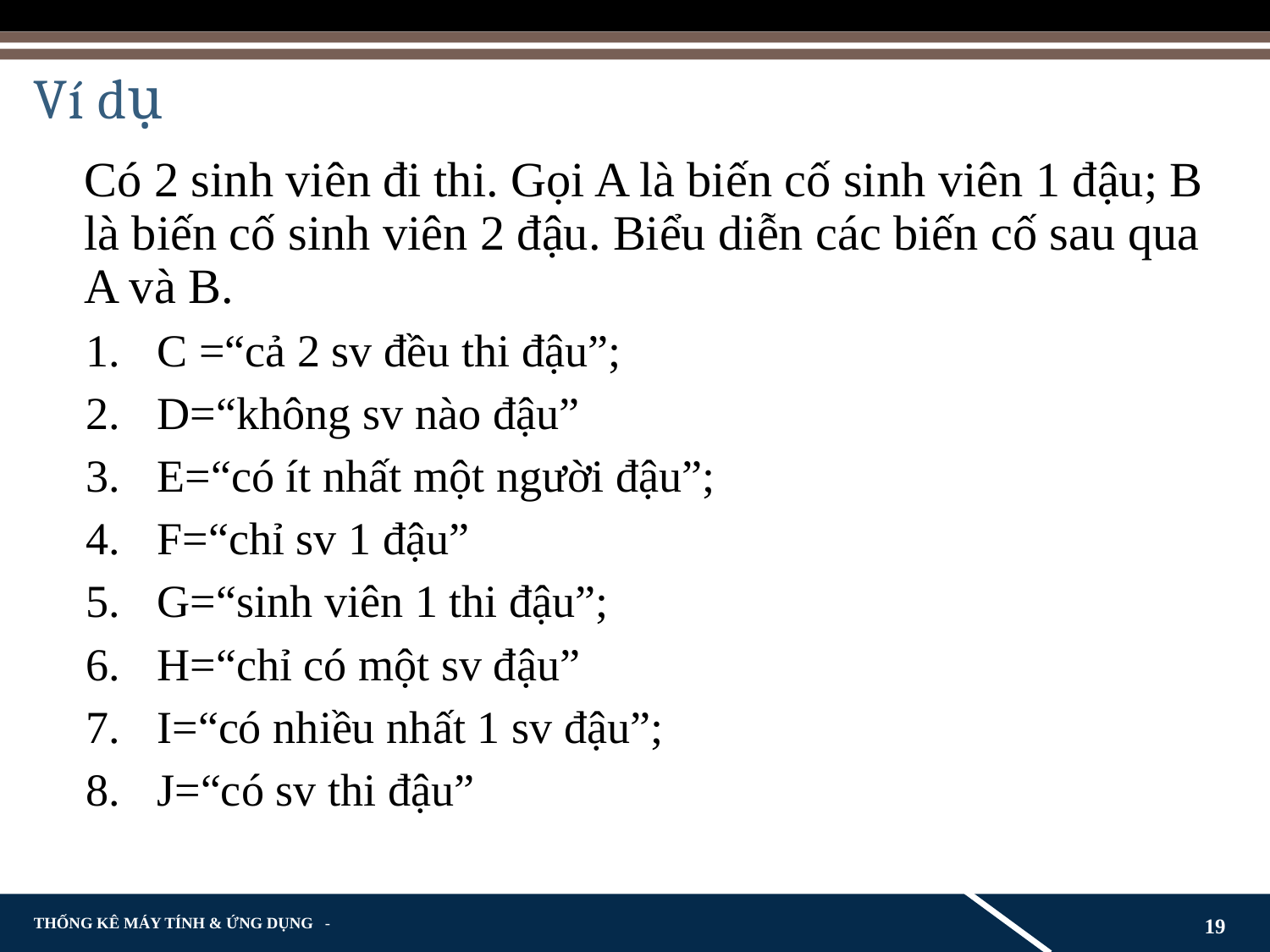

# Ví dụ
	Có 2 sinh viên đi thi. Gọi A là biến cố sinh viên 1 đậu; B là biến cố sinh viên 2 đậu. Biểu diễn các biến cố sau qua A và B.
C =“cả 2 sv đều thi đậu”;
D=“không sv nào đậu”
E=“có ít nhất một người đậu”;
F=“chỉ sv 1 đậu”
G=“sinh viên 1 thi đậu”;
H=“chỉ có một sv đậu”
I=“có nhiều nhất 1 sv đậu”;
J=“có sv thi đậu”
19